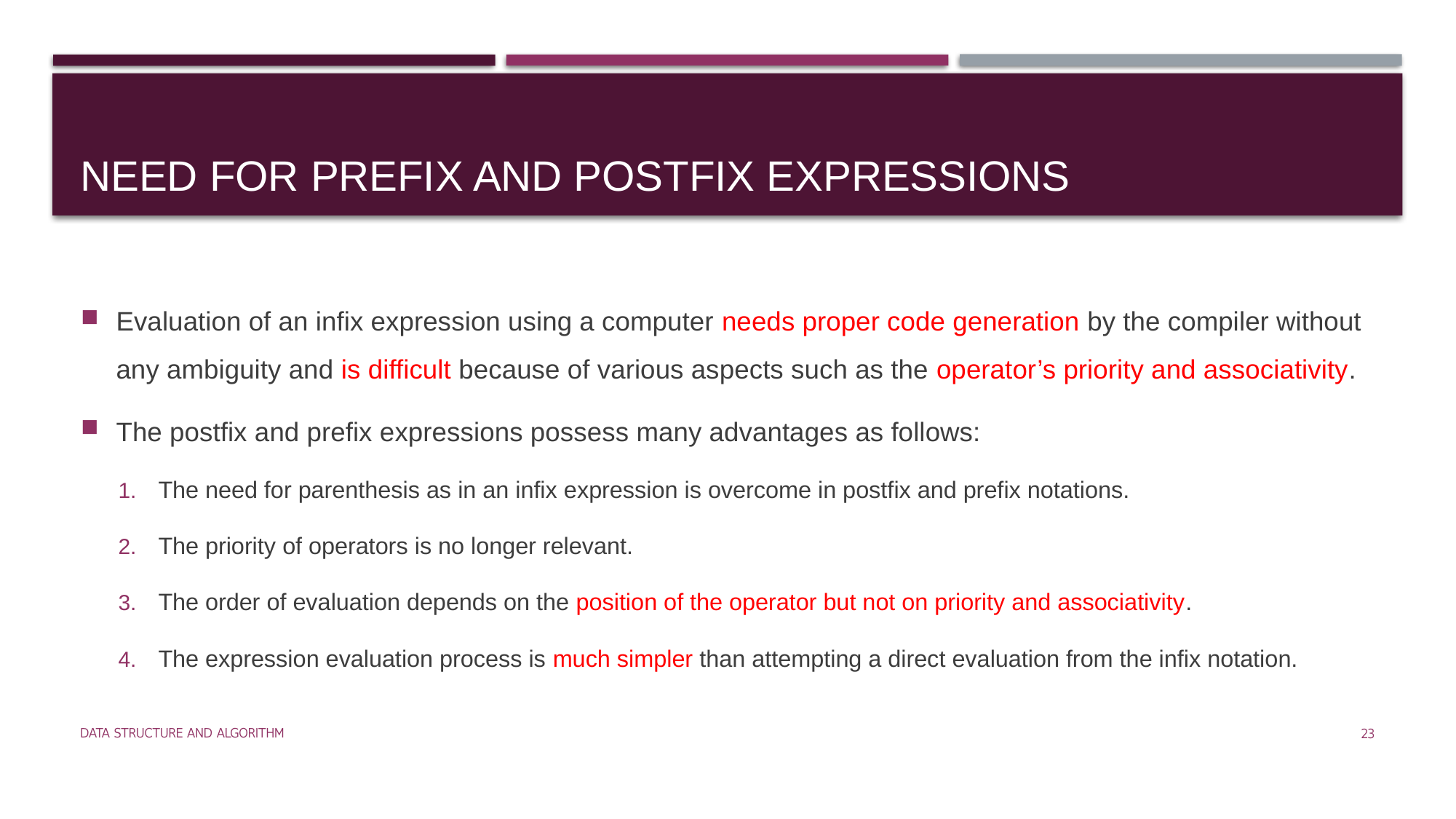

# Need for Prefix and Postfix Expressions
Evaluation of an infix expression using a computer needs proper code generation by the compiler without any ambiguity and is difficult because of various aspects such as the operator’s priority and associativity.
The postfix and prefix expressions possess many advantages as follows:
The need for parenthesis as in an infix expression is overcome in postfix and prefix notations.
The priority of operators is no longer relevant.
The order of evaluation depends on the position of the operator but not on priority and associativity.
The expression evaluation process is much simpler than attempting a direct evaluation from the infix notation.
Data Structure and Algorithm
23